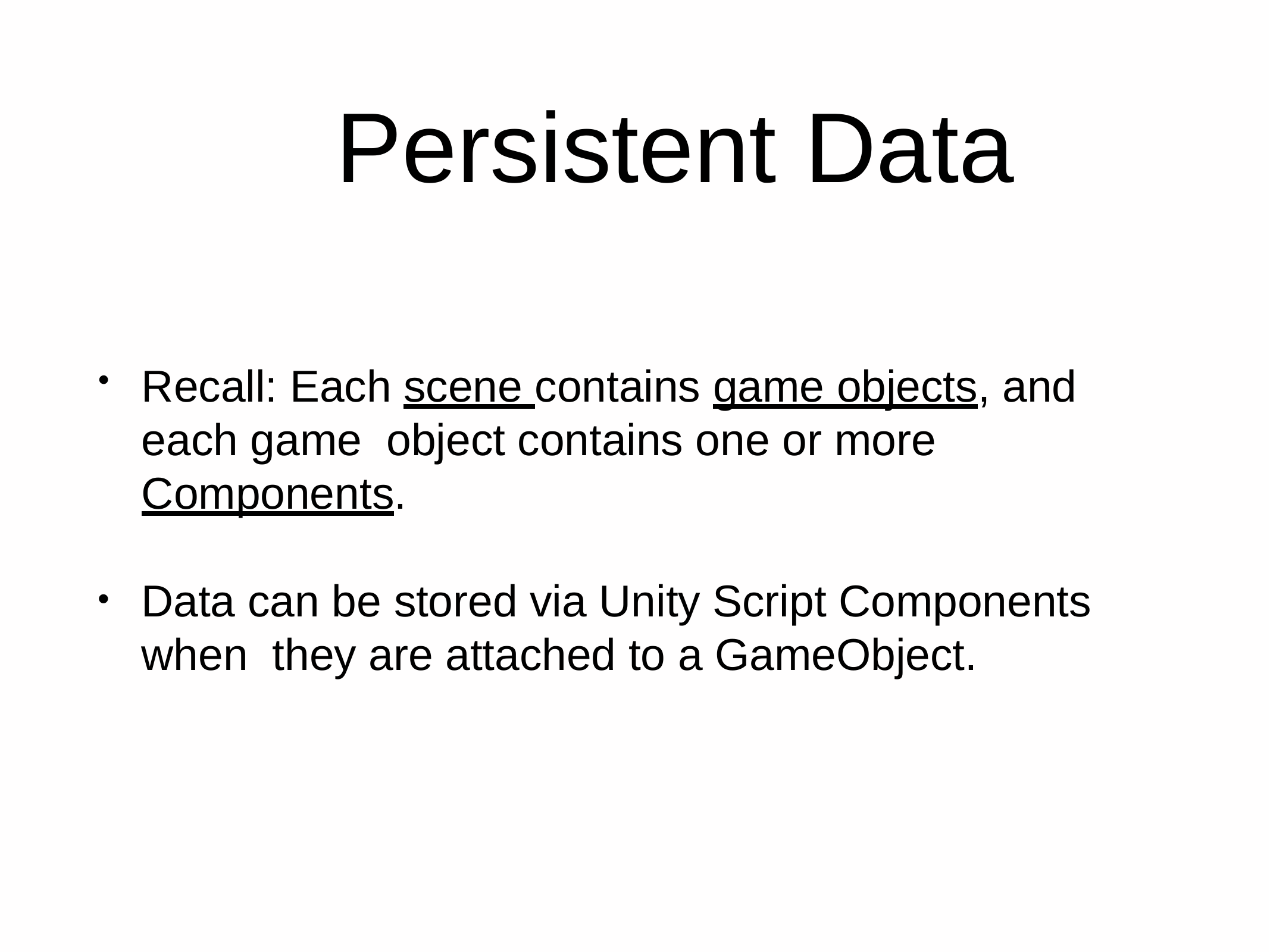

# Persistent Data
Recall: Each scene contains game objects, and each game  object contains one or more Components.

Data can be stored via Unity Script Components when  they are attached to a GameObject.